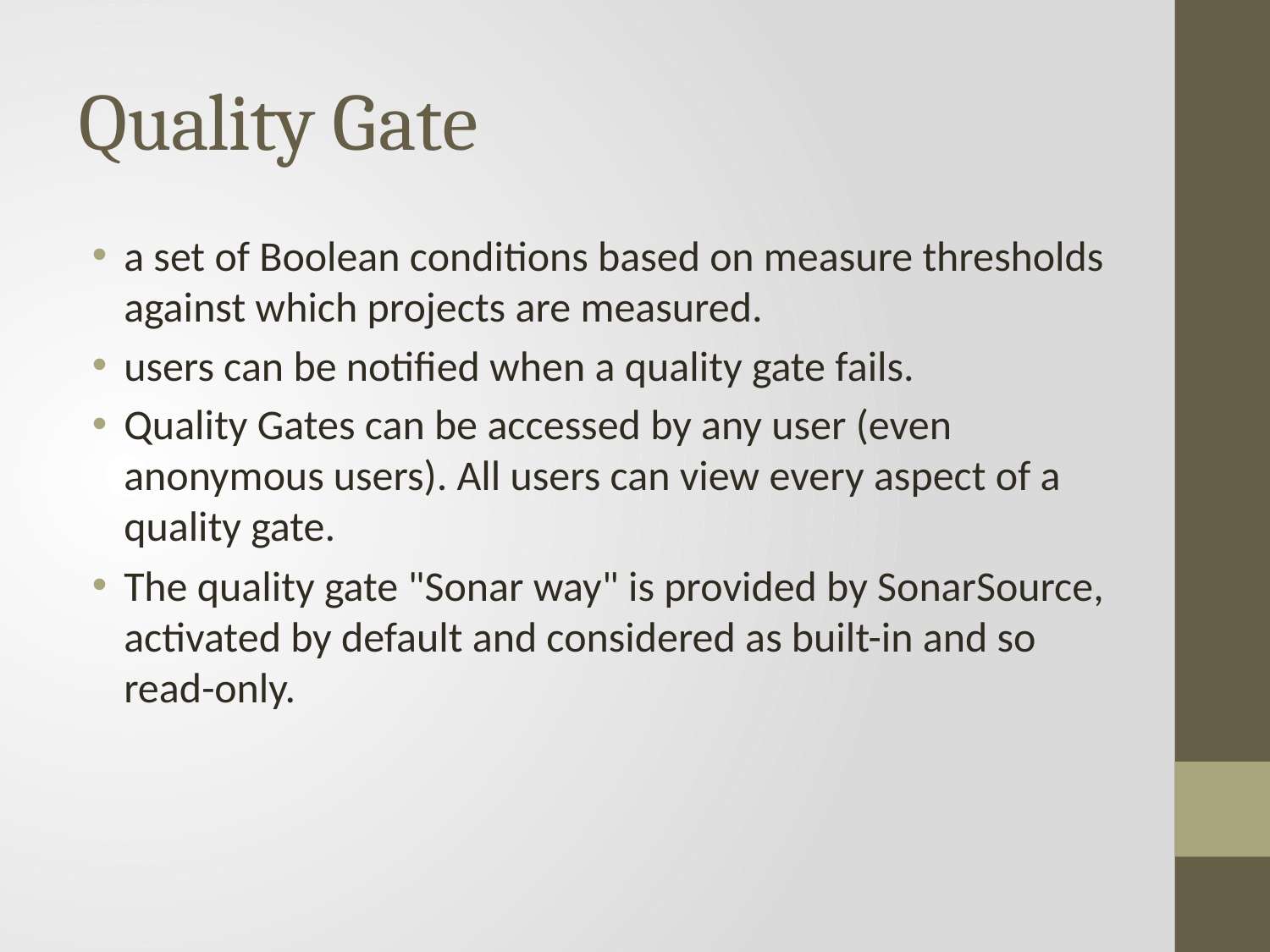

# Quality Gate
a set of Boolean conditions based on measure thresholds against which projects are measured.
users can be notified when a quality gate fails.
Quality Gates can be accessed by any user (even anonymous users). All users can view every aspect of a quality gate.
The quality gate "Sonar way" is provided by SonarSource, activated by default and considered as built-in and so read-only.